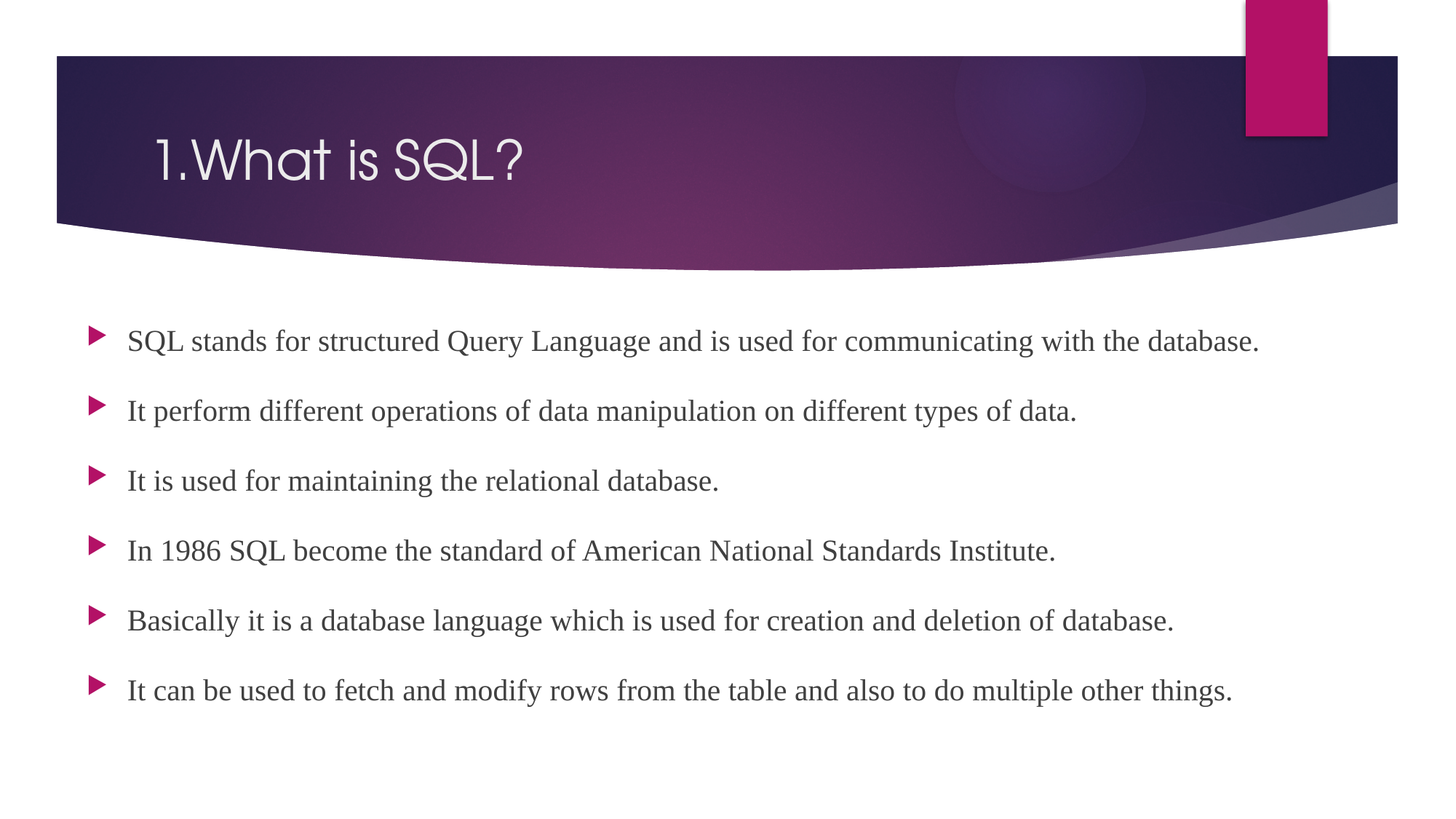

# 1.What is SQL?
SQL stands for structured Query Language and is used for communicating with the database.
It perform different operations of data manipulation on different types of data.
It is used for maintaining the relational database.
In 1986 SQL become the standard of American National Standards Institute.
Basically it is a database language which is used for creation and deletion of database.
It can be used to fetch and modify rows from the table and also to do multiple other things.